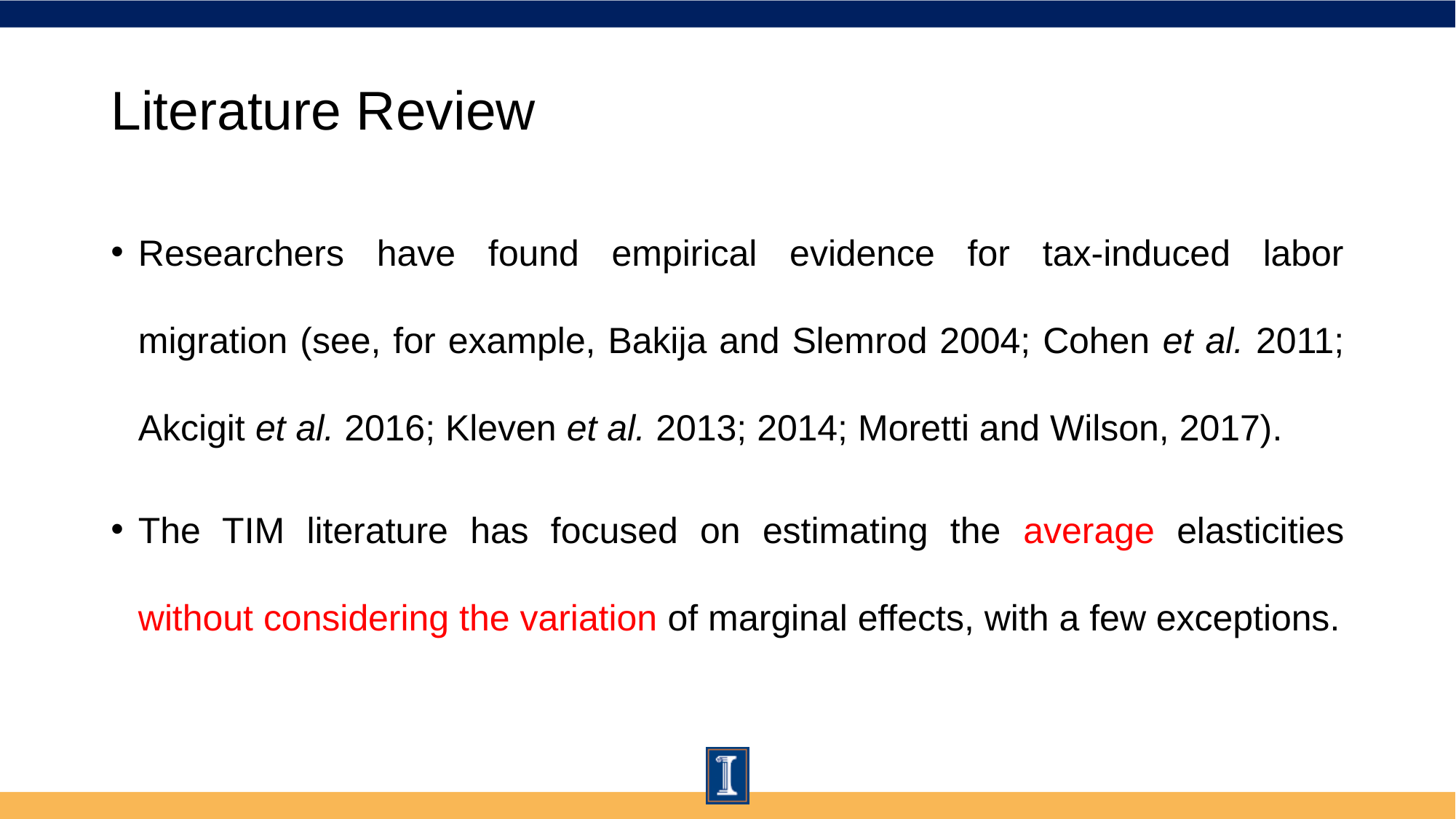

# Literature Review
Researchers have found empirical evidence for tax-induced labor migration (see, for example, Bakija and Slemrod 2004; Cohen et al. 2011; Akcigit et al. 2016; Kleven et al. 2013; 2014; Moretti and Wilson, 2017).
The TIM literature has focused on estimating the average elasticities without considering the variation of marginal effects, with a few exceptions.